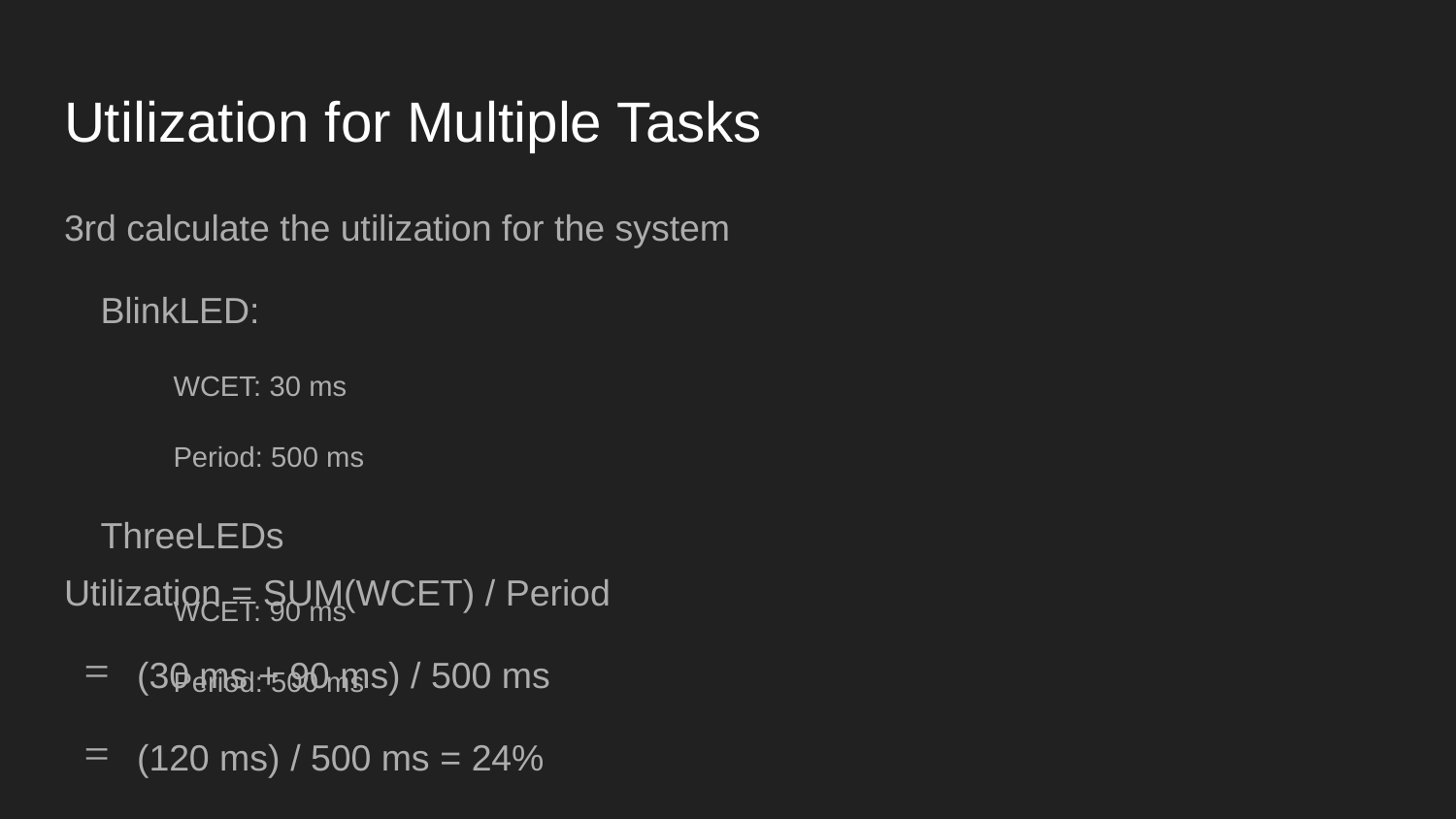

# Utilization for Multiple Tasks
3rd calculate the utilization for the system
BlinkLED:
WCET: 30 ms
Period: 500 ms
ThreeLEDs
WCET: 90 ms
Period: 500 ms
Utilization = SUM(WCET) / Period
(30 ms + 90 ms) / 500 ms
(120 ms) / 500 ms = 24%